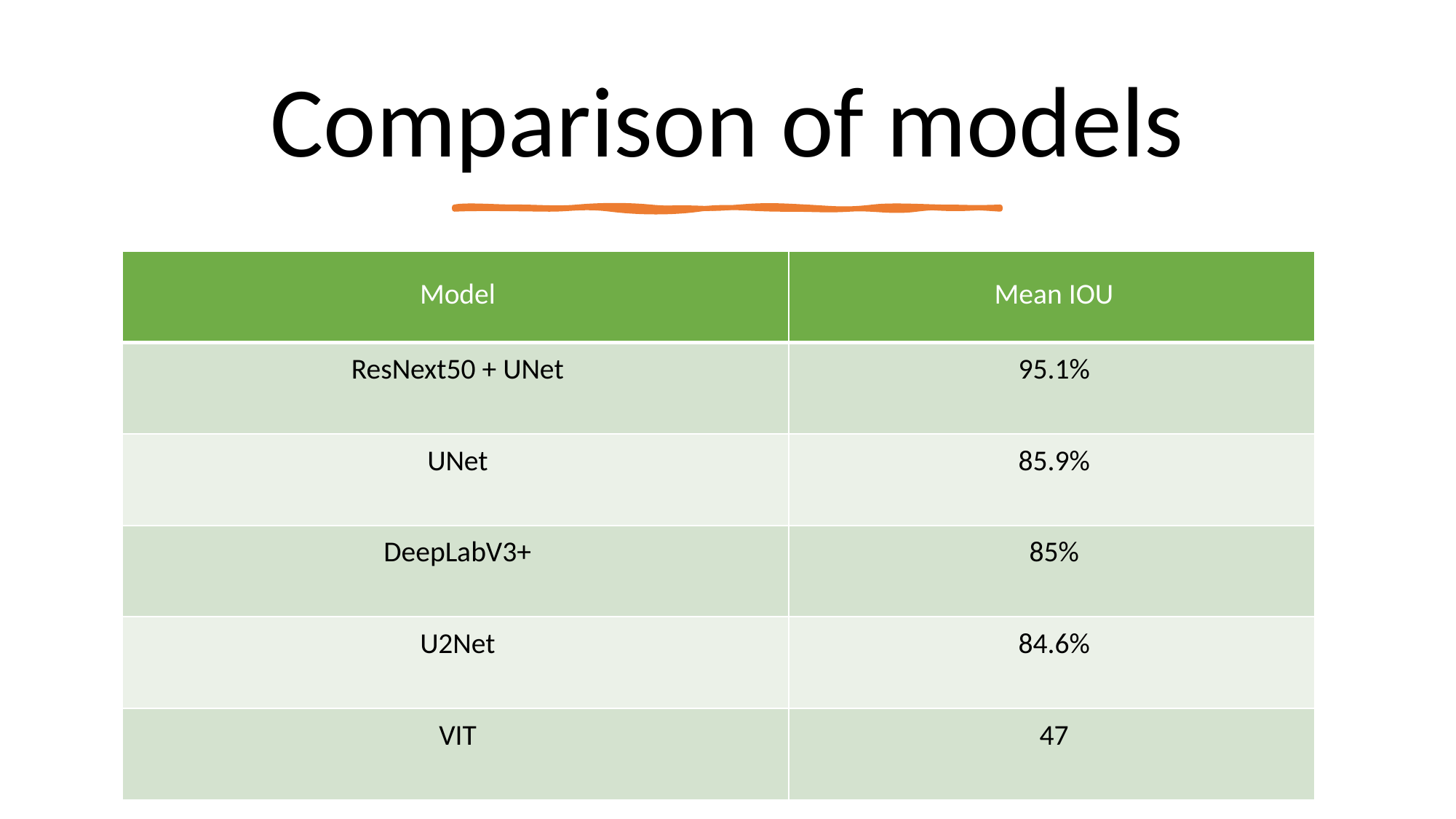

# Comparison of models

| Model | Mean IOU |
| --- | --- |
| ResNext50 + UNet | 95.1% |
| UNet | 85.9% |
| DeepLabV3+ | 85% |
| U2Net | 84.6% |
| VIT | 47 |
9